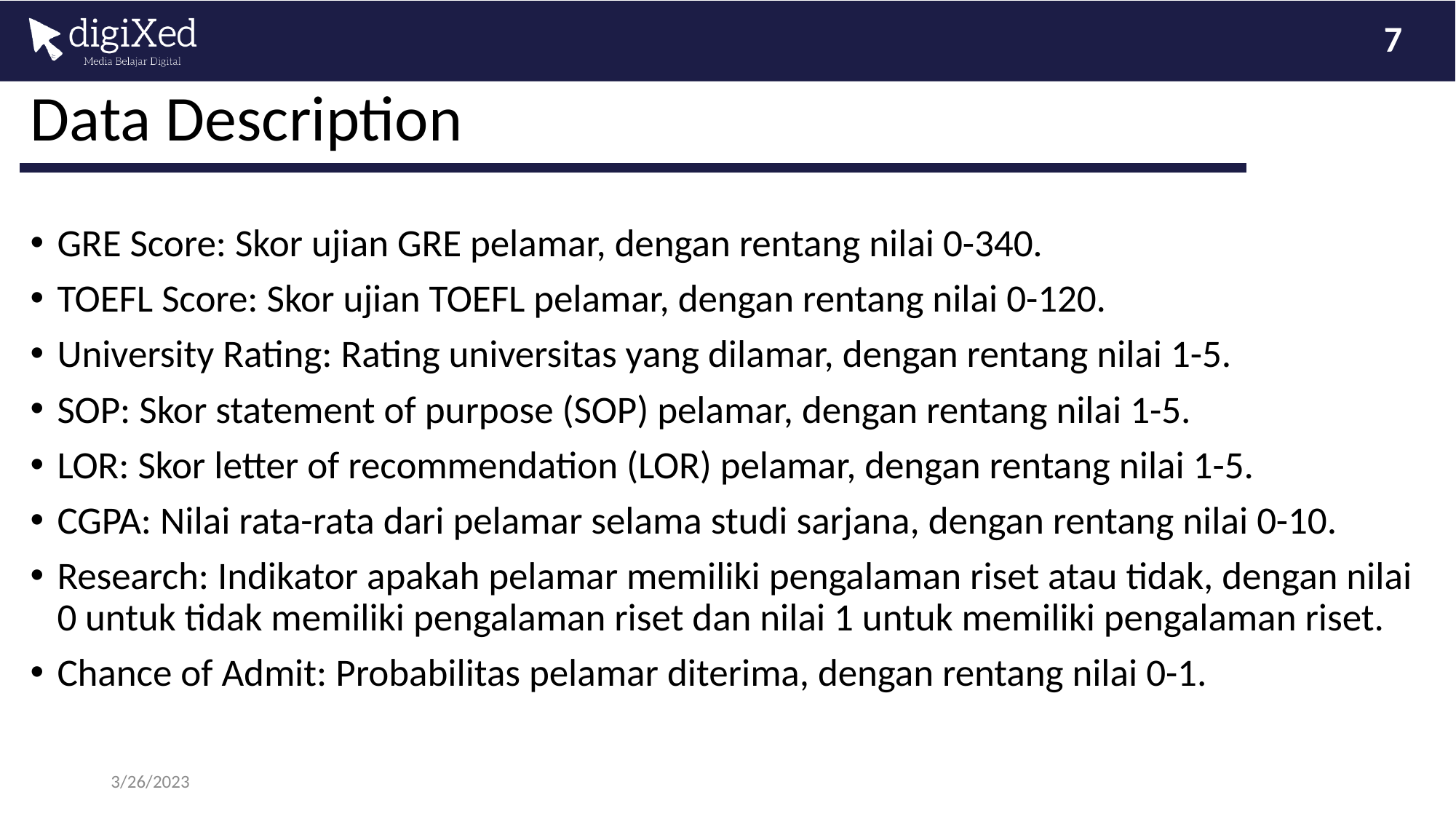

7
# Data Description
GRE Score: Skor ujian GRE pelamar, dengan rentang nilai 0-340.
TOEFL Score: Skor ujian TOEFL pelamar, dengan rentang nilai 0-120.
University Rating: Rating universitas yang dilamar, dengan rentang nilai 1-5.
SOP: Skor statement of purpose (SOP) pelamar, dengan rentang nilai 1-5.
LOR: Skor letter of recommendation (LOR) pelamar, dengan rentang nilai 1-5.
CGPA: Nilai rata-rata dari pelamar selama studi sarjana, dengan rentang nilai 0-10.
Research: Indikator apakah pelamar memiliki pengalaman riset atau tidak, dengan nilai 0 untuk tidak memiliki pengalaman riset dan nilai 1 untuk memiliki pengalaman riset.
Chance of Admit: Probabilitas pelamar diterima, dengan rentang nilai 0-1.
3/26/2023